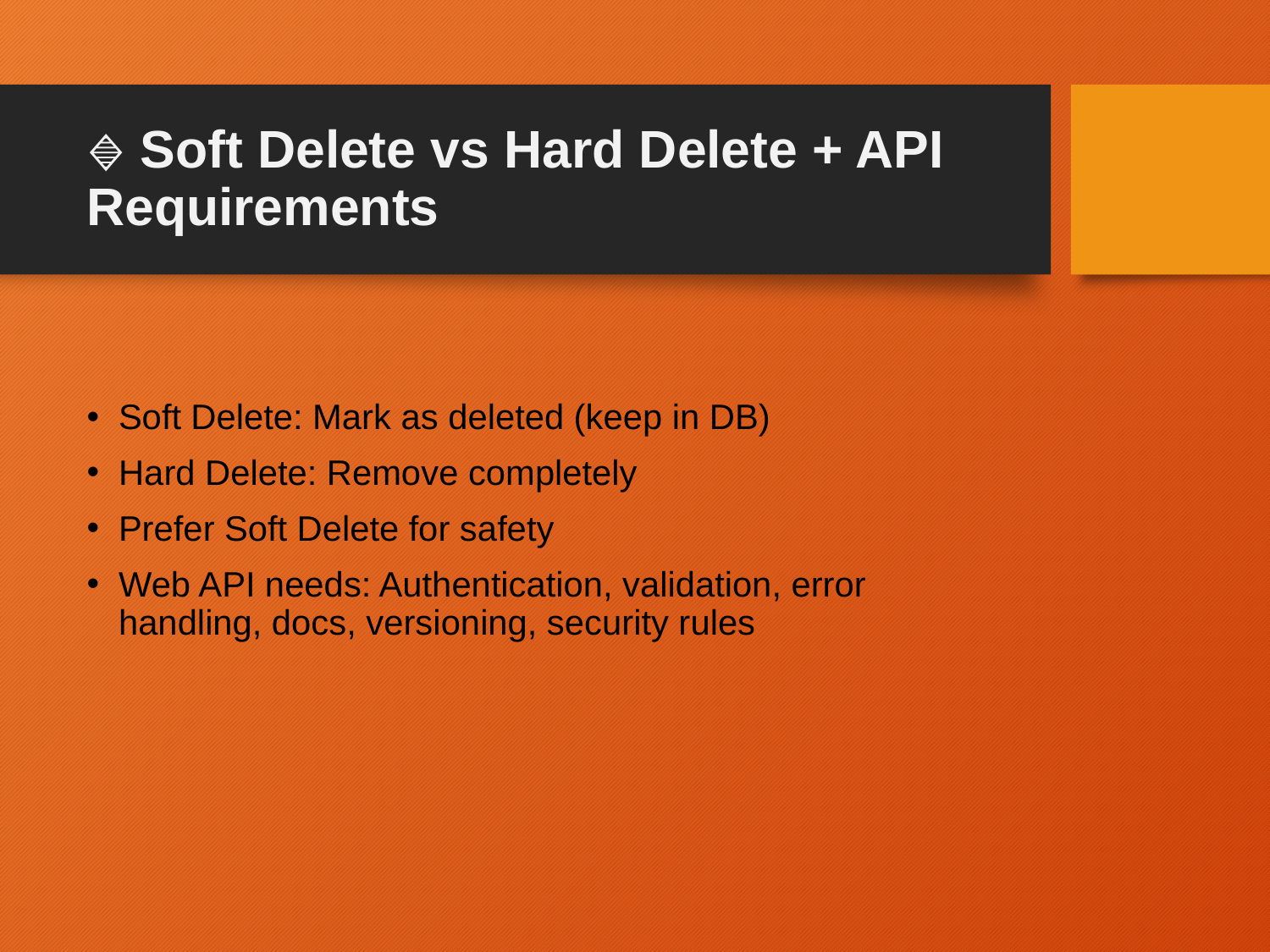

# 🔹 Soft Delete vs Hard Delete + API Requirements

Soft Delete: Mark as deleted (keep in DB)
Hard Delete: Remove completely
Prefer Soft Delete for safety
Web API needs: Authentication, validation, error handling, docs, versioning, security rules